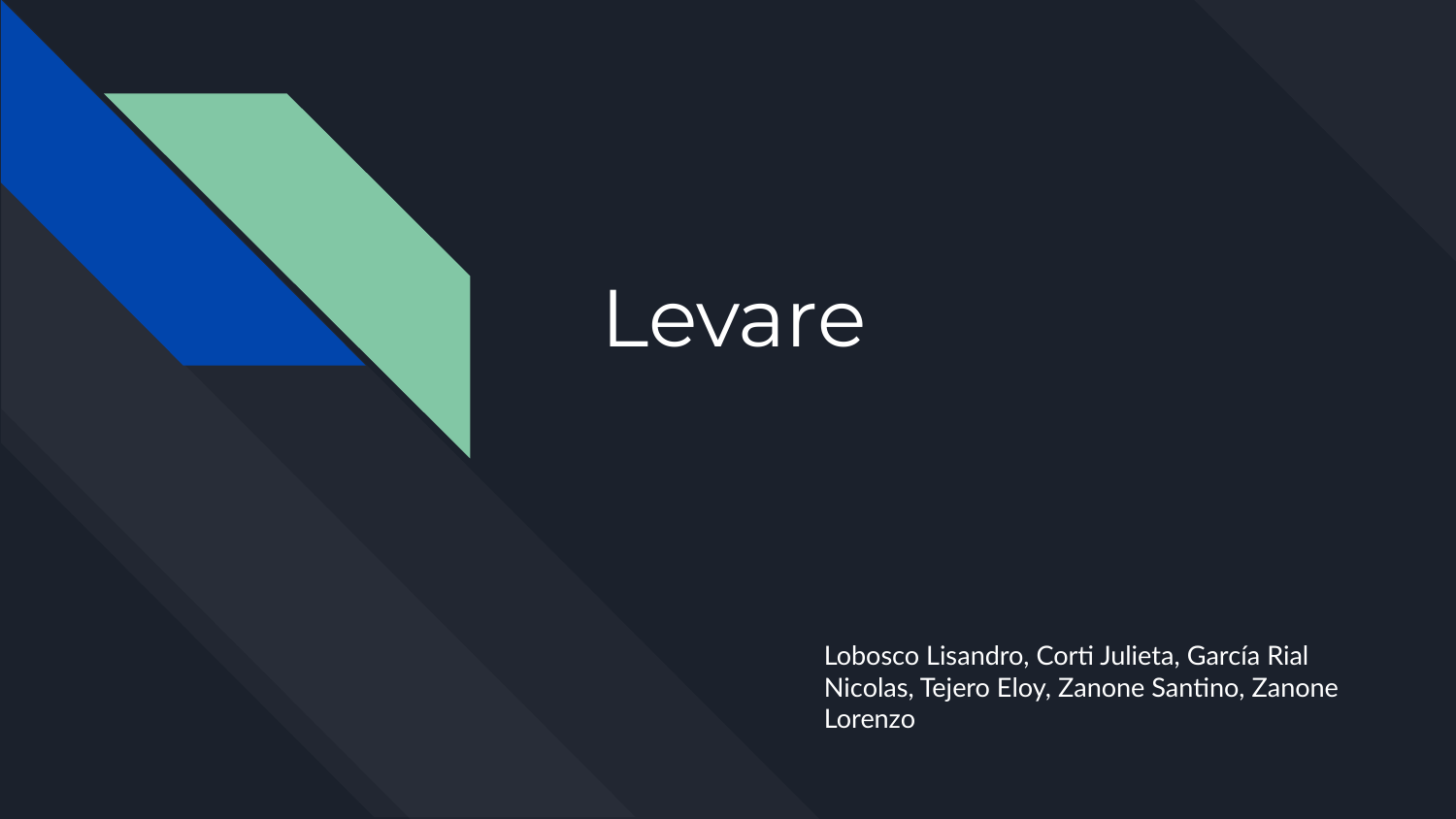

# Levare

Lobosco Lisandro, Corti Julieta, García Rial Nicolas, Tejero Eloy, Zanone Santino, Zanone Lorenzo